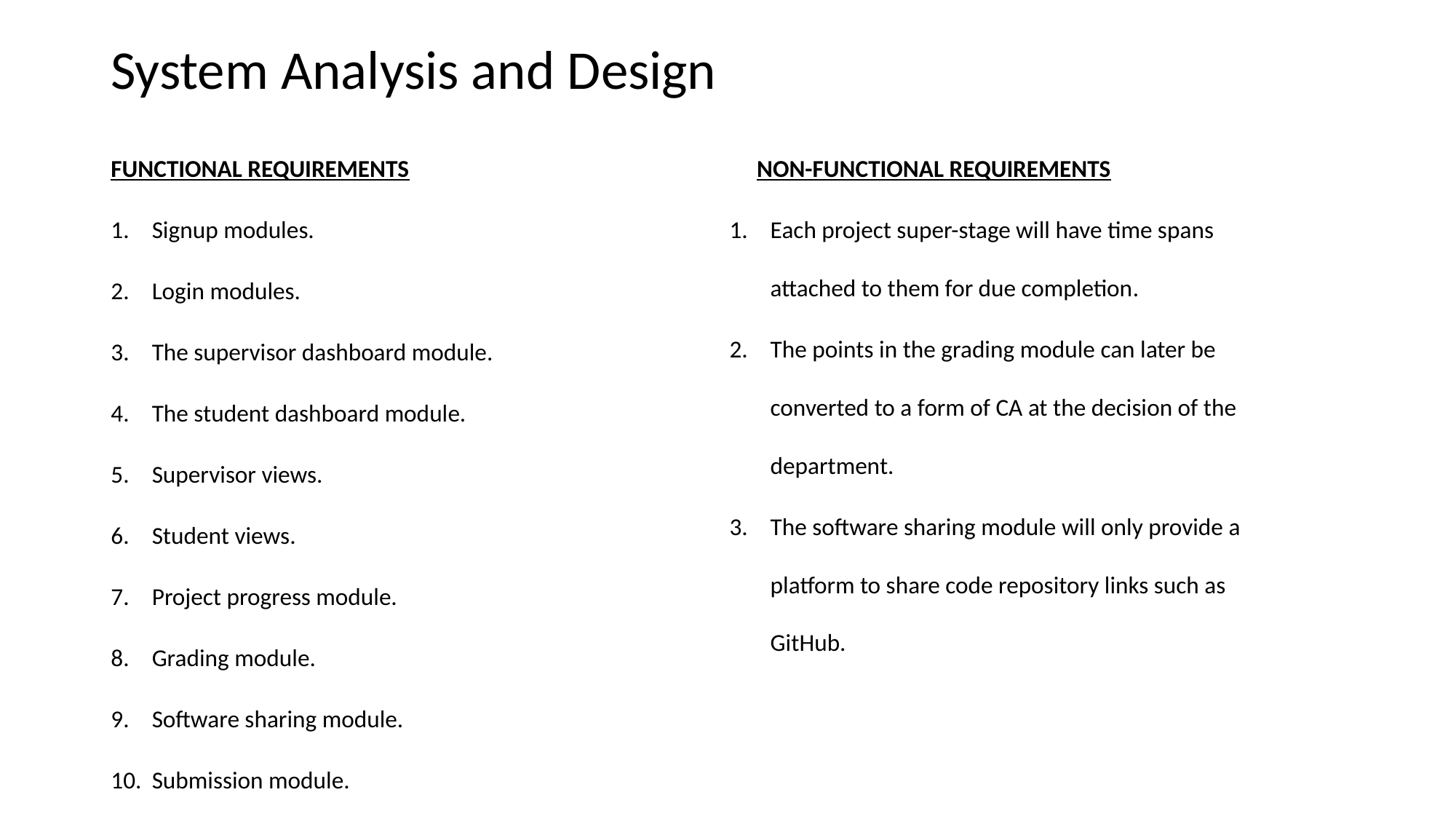

# System Analysis and Design
FUNCTIONAL REQUIREMENTS
Signup modules.
Login modules.
The supervisor dashboard module.
The student dashboard module.
Supervisor views.
Student views.
Project progress module.
Grading module.
Software sharing module.
Submission module.
NON-FUNCTIONAL REQUIREMENTS
Each project super-stage will have time spans attached to them for due completion.
The points in the grading module can later be converted to a form of CA at the decision of the department.
The software sharing module will only provide a platform to share code repository links such as GitHub.